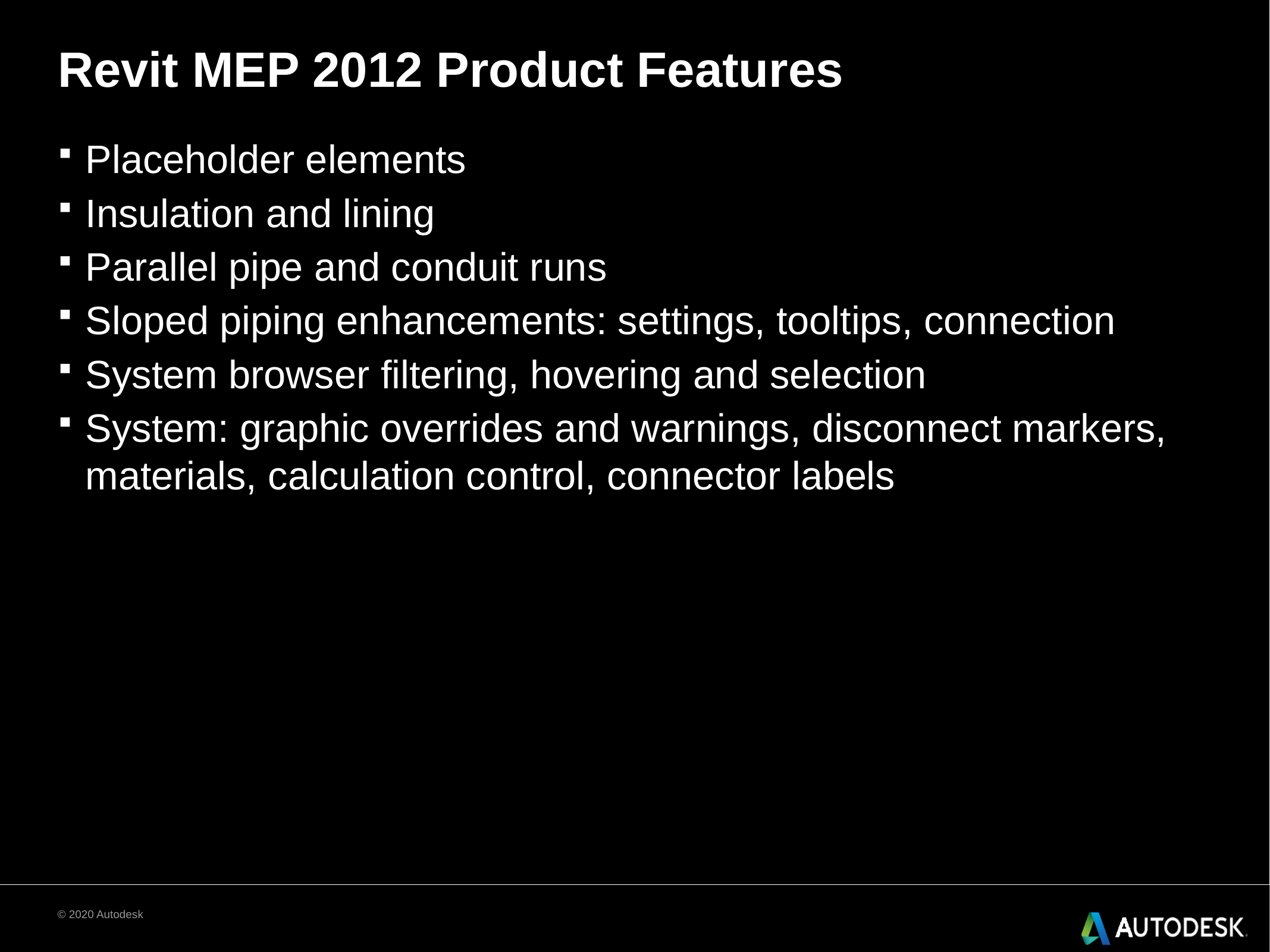

# Revit MEP 2012 Product Features
Placeholder elements
Insulation and lining
Parallel pipe and conduit runs
Sloped piping enhancements: settings, tooltips, connection
System browser filtering, hovering and selection
System: graphic overrides and warnings, disconnect markers, materials, calculation control, connector labels